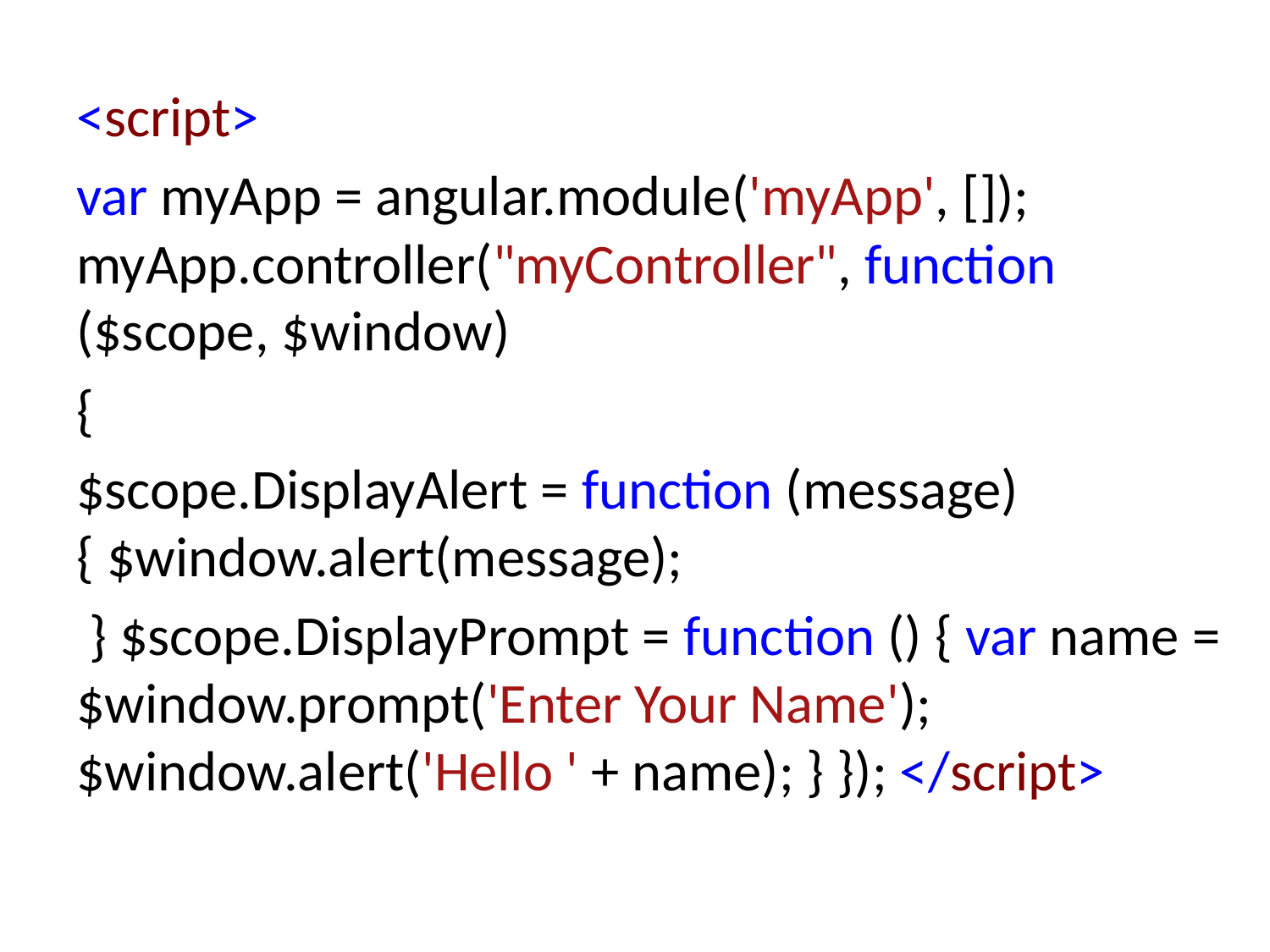

<script>
var myApp = angular.module('myApp', []); myApp.controller("myController", function ($scope, $window)
{
$scope.DisplayAlert = function (message) { $window.alert(message);
 } $scope.DisplayPrompt = function () { var name = $window.prompt('Enter Your Name'); $window.alert('Hello ' + name); } }); </script>